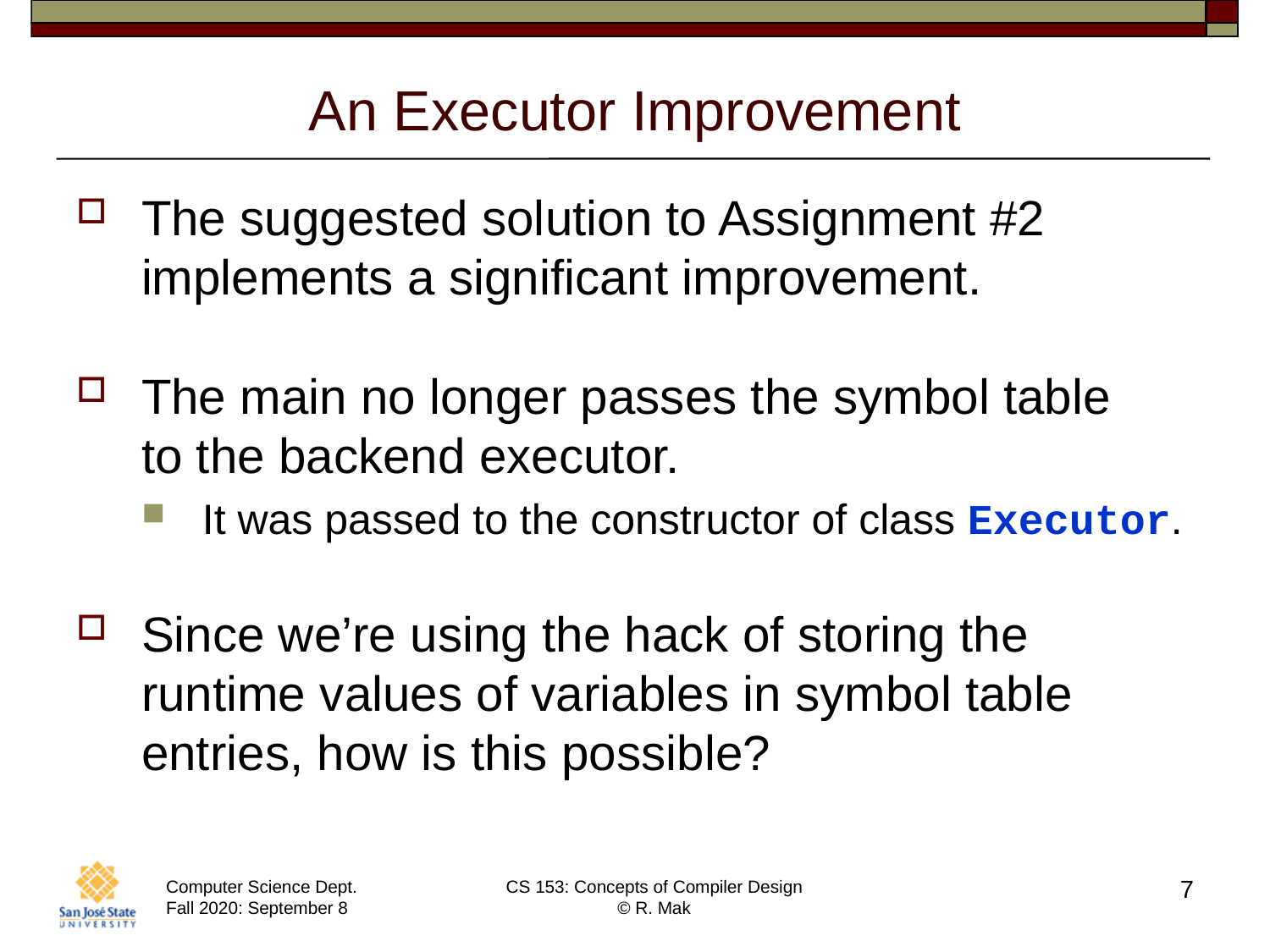

# An Executor Improvement
The suggested solution to Assignment #2 implements a significant improvement.

The main no longer passes the symbol table
to the backend executor.
It was passed to the constructor of class Executor.

Since we’re using the hack of storing the runtime values of variables in symbol table entries, how is this possible?

7